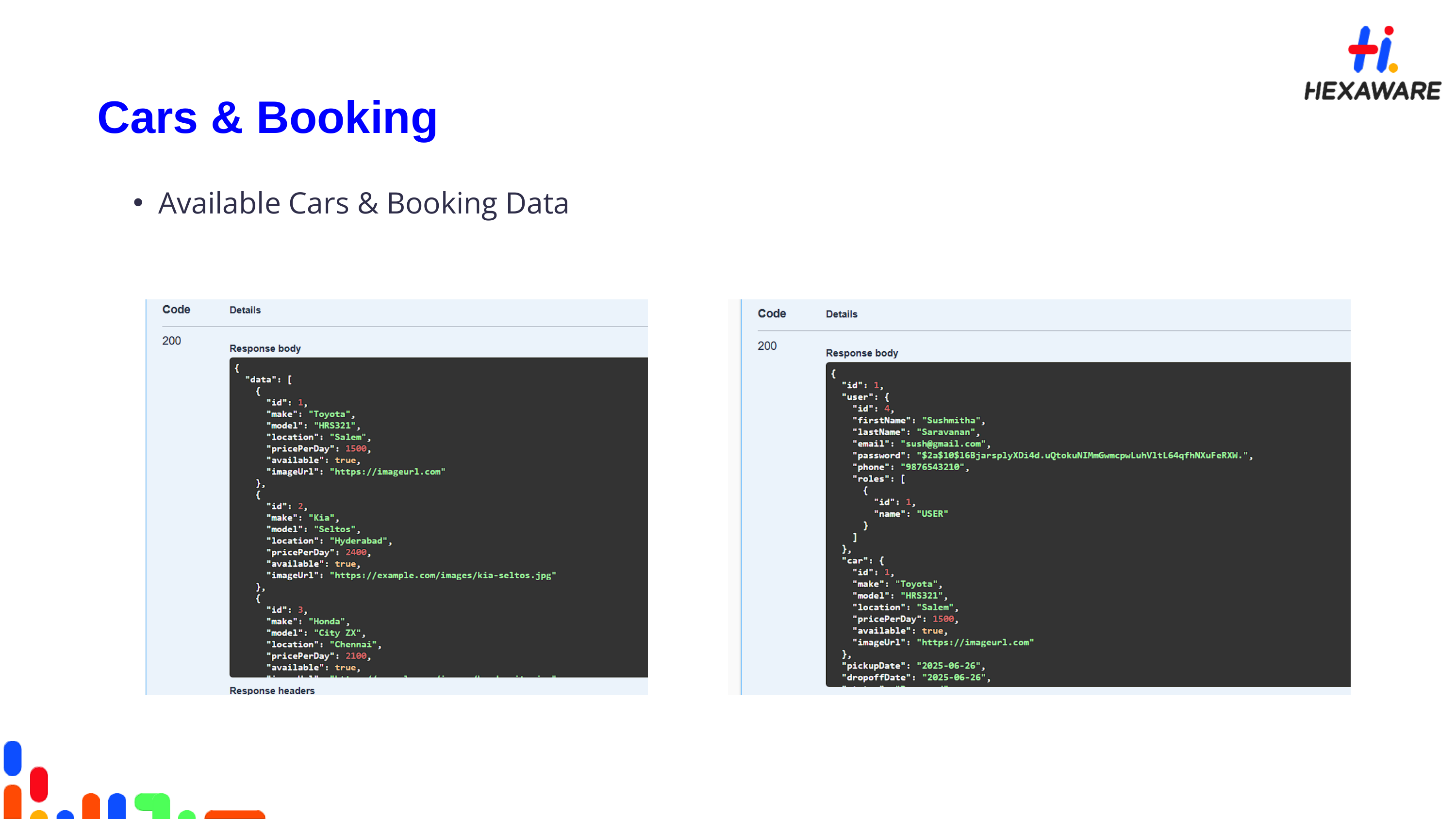

Cars & Booking

Available Cars & Booking Data